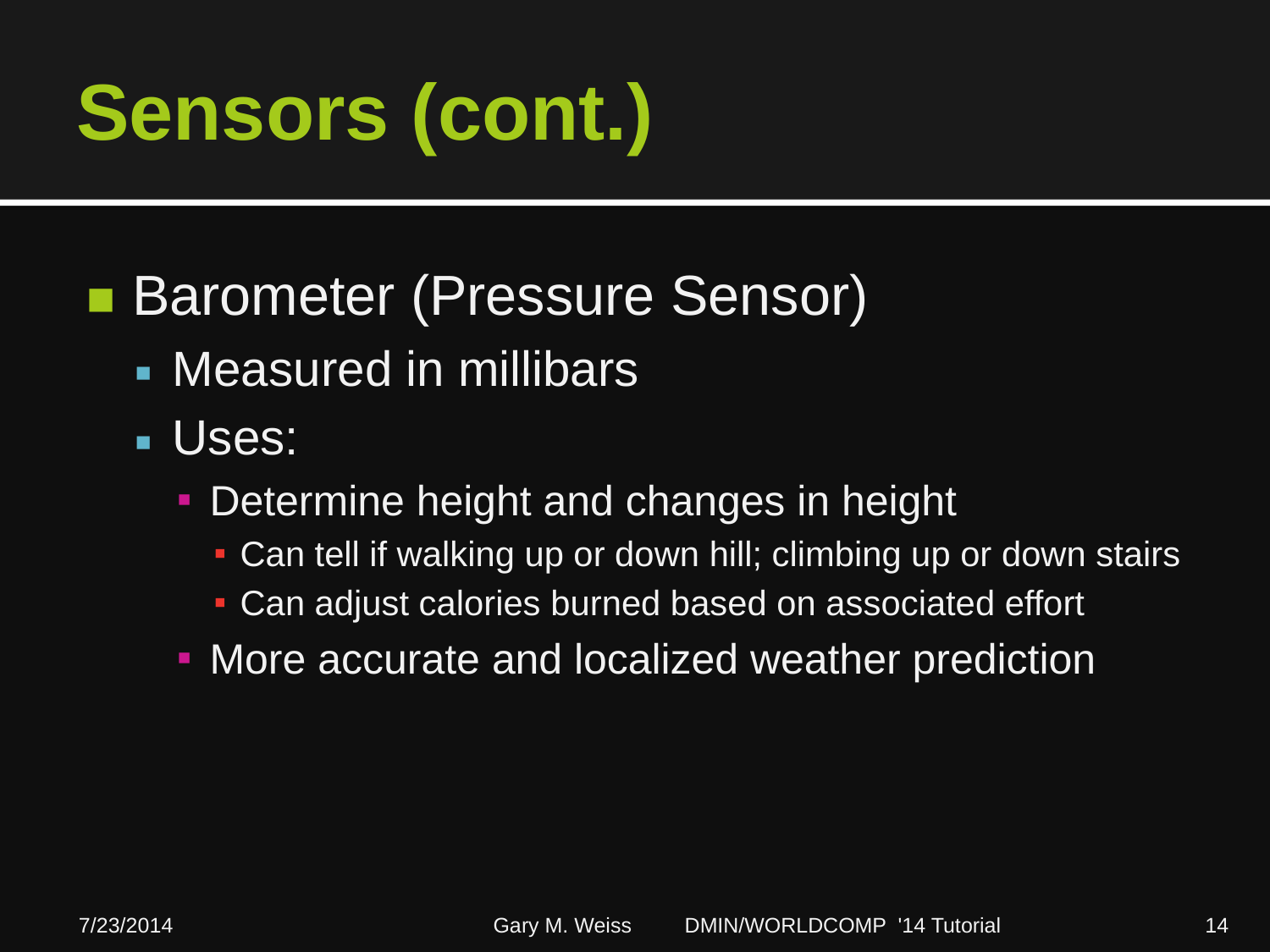

# Sensors (cont.)
Barometer (Pressure Sensor)
Measured in millibars
Uses:
Determine height and changes in height
Can tell if walking up or down hill; climbing up or down stairs
Can adjust calories burned based on associated effort
More accurate and localized weather prediction

7/23/2014
Gary M. Weiss         DMIN/WORLDCOMP  '14 Tutorial
14